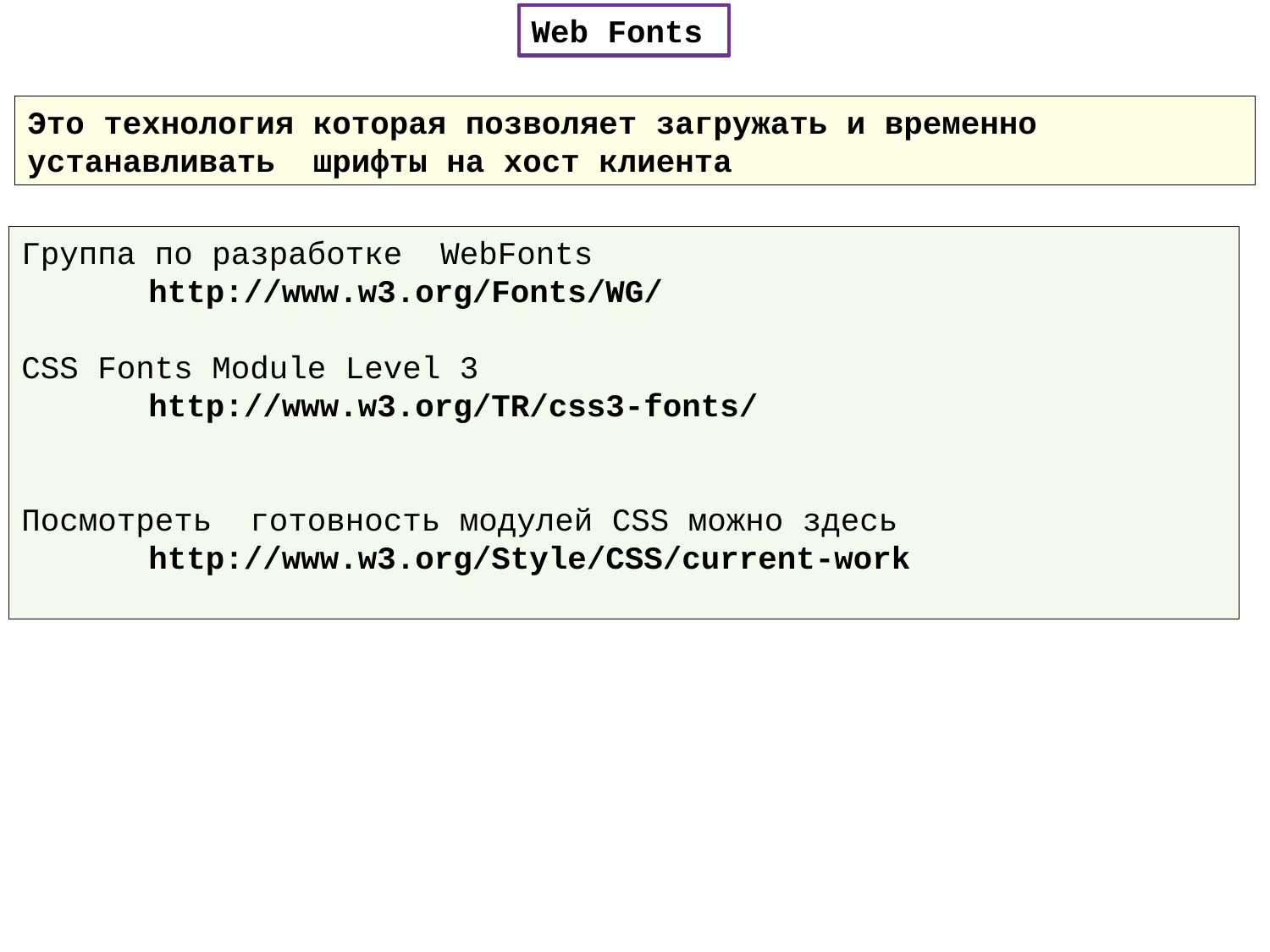

Web Fonts
Это технология которая позволяет загружать и временно устанавливать  шрифты на хост клиента
Группа по разработке  WebFonts
	http://www.w3.org/Fonts/WG/

CSS Fonts Module Level 3
	http://www.w3.org/TR/css3-fonts/

Посмотреть  готовность модулей CSS можно здесь
	http://www.w3.org/Style/CSS/current-work